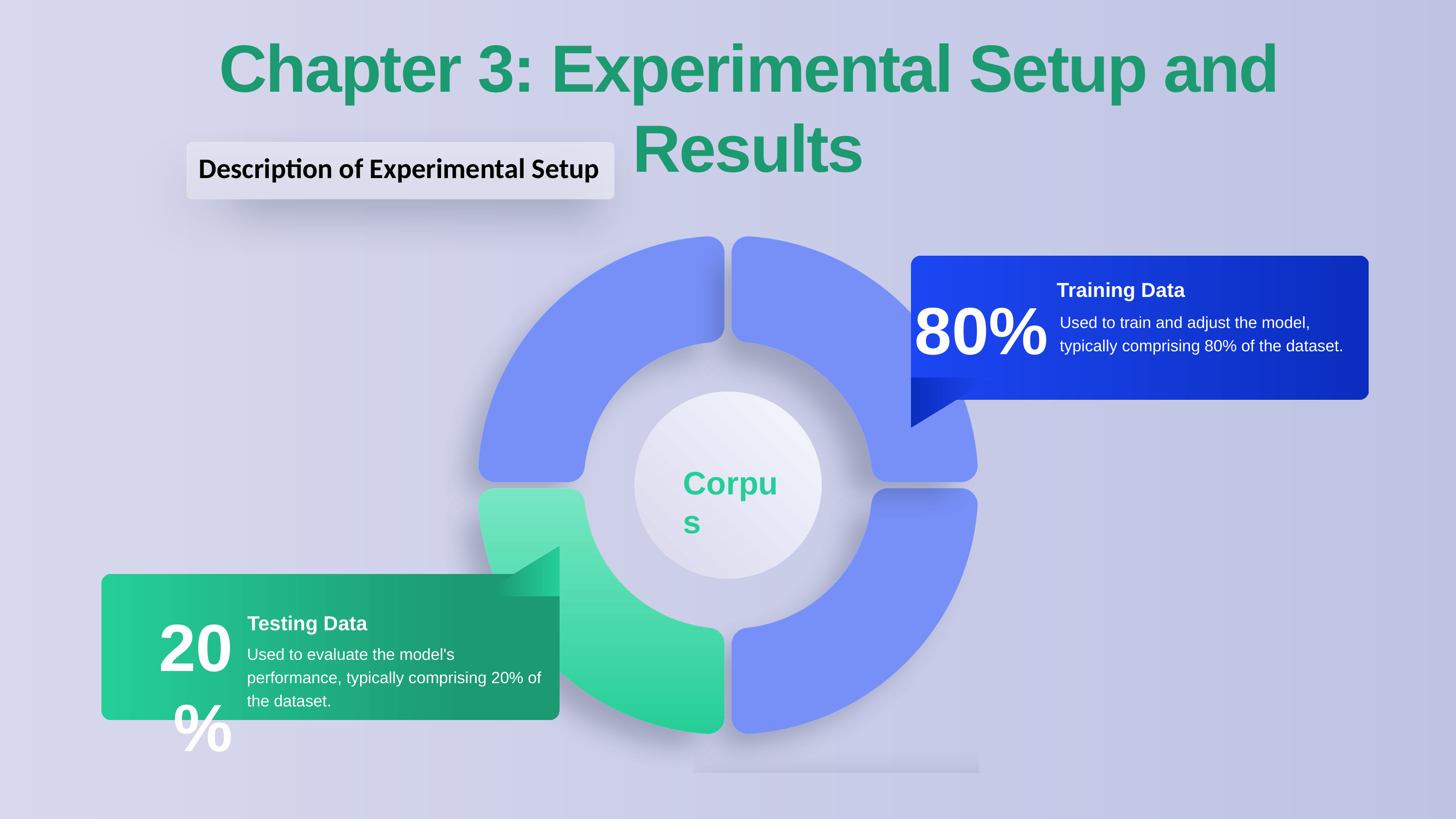

Chapter 3: Experimental Setup and Results

Description of Experimental Setup

Training Data
80%
Used to train and adjust the model, typically comprising 80% of the dataset.

Corpus

20%
Testing Data
Used to evaluate the model's performance, typically comprising 20% of the dataset.